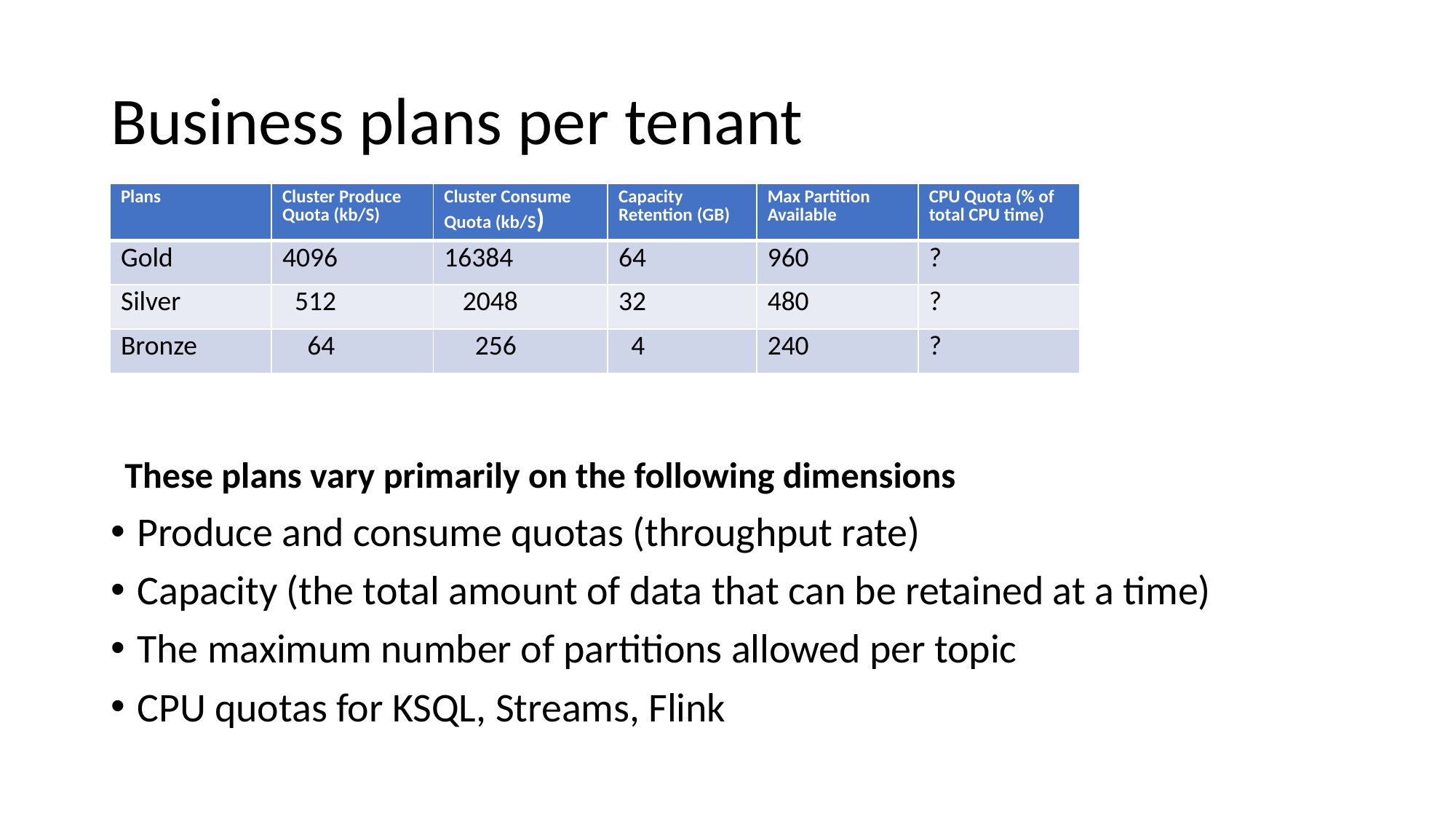

# Business plans per tenant
| Plans | Cluster Produce Quota (kb/S) | Cluster Consume Quota (kb/S) | Capacity Retention (GB) | Max Partition Available | CPU Quota (% of total CPU time) |
| --- | --- | --- | --- | --- | --- |
| Gold | 4096 | 16384 | 64 | 960 | ? |
| Silver | 512 | 2048 | 32 | 480 | ? |
| Bronze | 64 | 256 | 4 | 240 | ? |
These plans vary primarily on the following dimensions
Produce and consume quotas (throughput rate)
Capacity (the total amount of data that can be retained at a time)
The maximum number of partitions allowed per topic
CPU quotas for KSQL, Streams, Flink